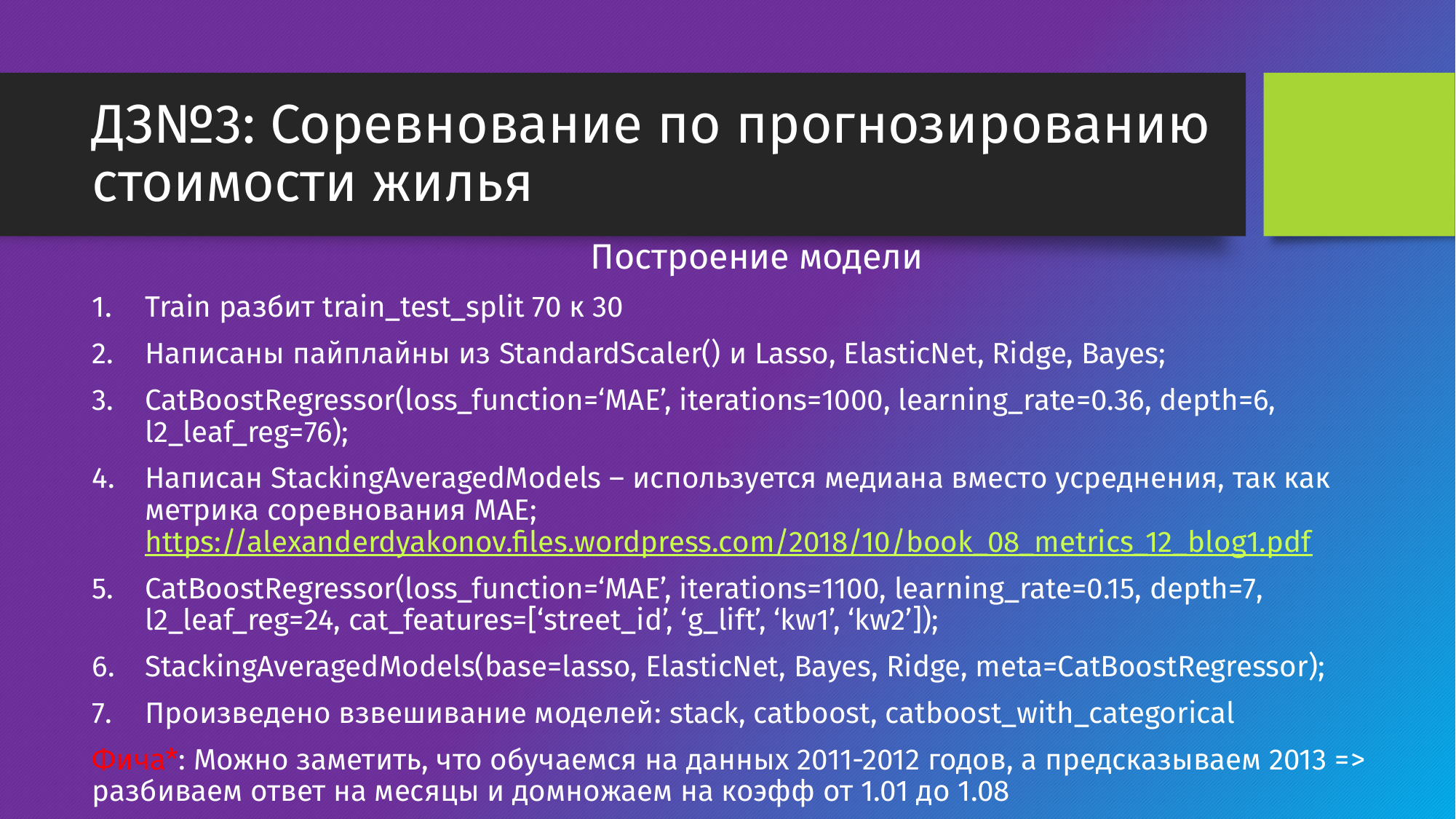

# ДЗ№3: Соревнование по прогнозированию стоимости жилья
Построение модели
Train разбит train_test_split 70 к 30
Написаны пайплайны из StandardScaler() и Lasso, ElasticNet, Ridge, Bayes;
CatBoostRegressor(loss_function=‘MAE’, iterations=1000, learning_rate=0.36, depth=6, l2_leaf_reg=76);
Написан StackingAveragedModels – используется медиана вместо усреднения, так как метрика соревнования MAE; https://alexanderdyakonov.files.wordpress.com/2018/10/book_08_metrics_12_blog1.pdf
CatBoostRegressor(loss_function=‘MAE’, iterations=1100, learning_rate=0.15, depth=7, l2_leaf_reg=24, cat_features=[‘street_id’, ‘g_lift’, ‘kw1’, ‘kw2’]);
StackingAveragedModels(base=lasso, ElasticNet, Bayes, Ridge, meta=CatBoostRegressor);
Произведено взвешивание моделей: stack, catboost, catboost_with_categorical
Фича*: Можно заметить, что обучаемся на данных 2011-2012 годов, а предсказываем 2013 => разбиваем ответ на месяцы и домножаем на коэфф от 1.01 до 1.08